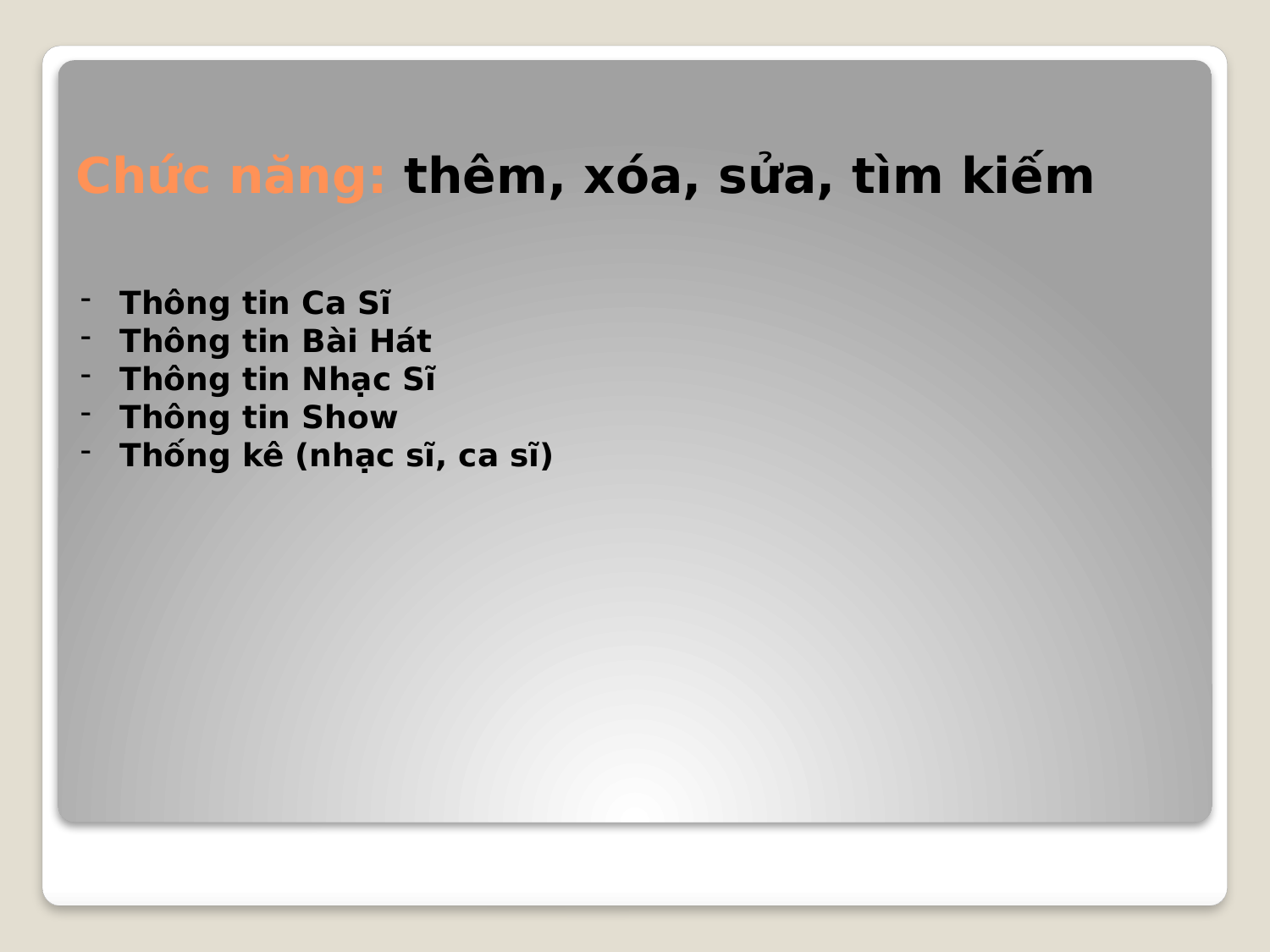

# Chức năng: thêm, xóa, sửa, tìm kiếm
Thông tin Ca Sĩ
Thông tin Bài Hát
Thông tin Nhạc Sĩ
Thông tin Show
Thống kê (nhạc sĩ, ca sĩ)